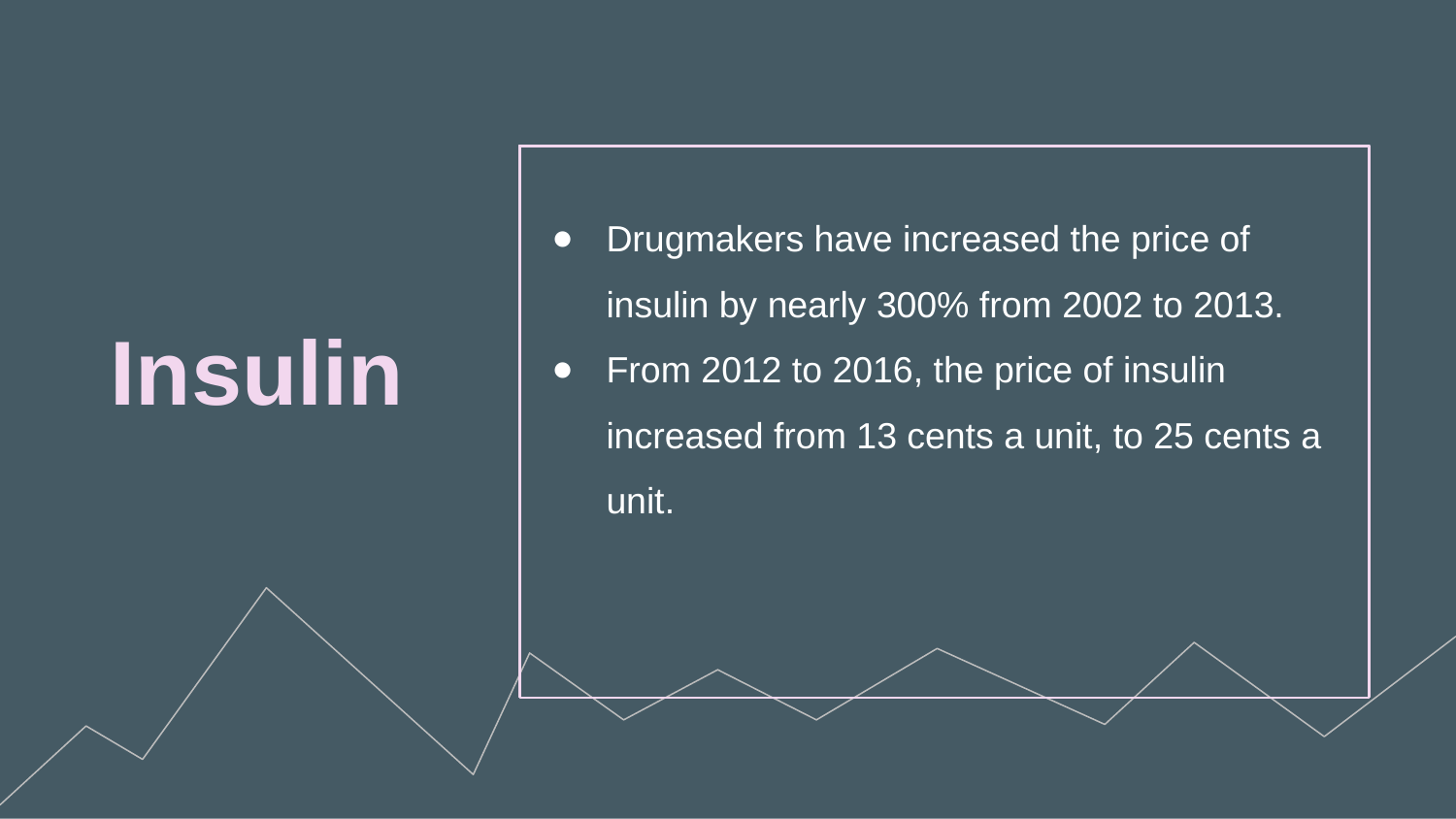

Drugmakers have increased the price of insulin by nearly 300% from 2002 to 2013.
From 2012 to 2016, the price of insulin increased from 13 cents a unit, to 25 cents a unit.

# Insulin